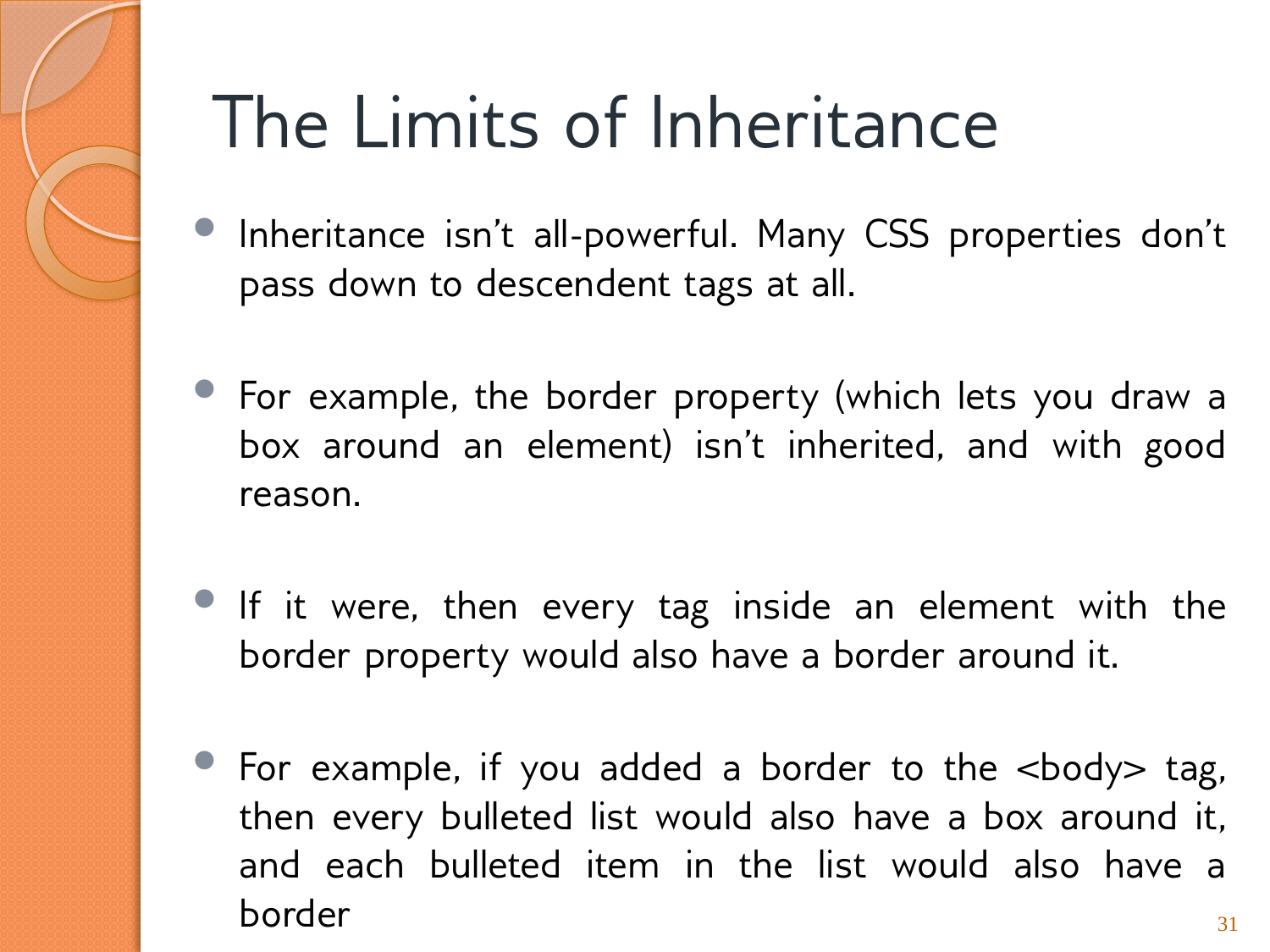

# The Limits of Inheritance
Inheritance isn’t all-powerful. Many CSS properties don’t pass down to descendent tags at all.

For example, the border property (which lets you draw a box around an element) isn’t inherited, and with good reason.

If it were, then every tag inside an element with the border property would also have a border around it.

For example, if you added a border to the <body> tag, then every bulleted list would also have a box around it, and each bulleted item in the list would also have a border
31